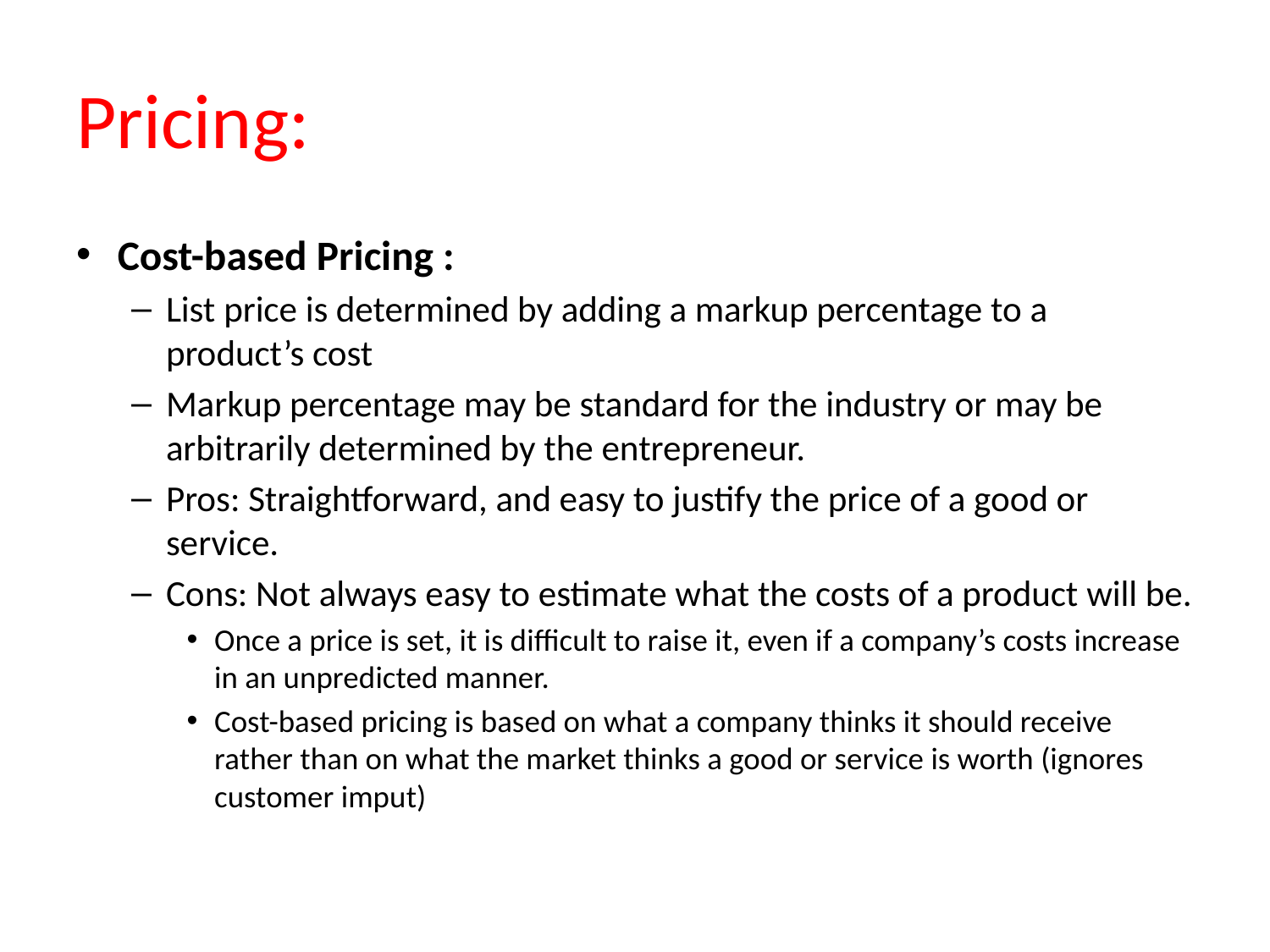

# Pricing:
Cost-based Pricing :
List price is determined by adding a markup percentage to a product’s cost
Markup percentage may be standard for the industry or may be arbitrarily determined by the entrepreneur.
Pros: Straightforward, and easy to justify the price of a good or service.
Cons: Not always easy to estimate what the costs of a product will be.
Once a price is set, it is difficult to raise it, even if a company’s costs increase in an unpredicted manner.
Cost-based pricing is based on what a company thinks it should receive rather than on what the market thinks a good or service is worth (ignores customer imput)